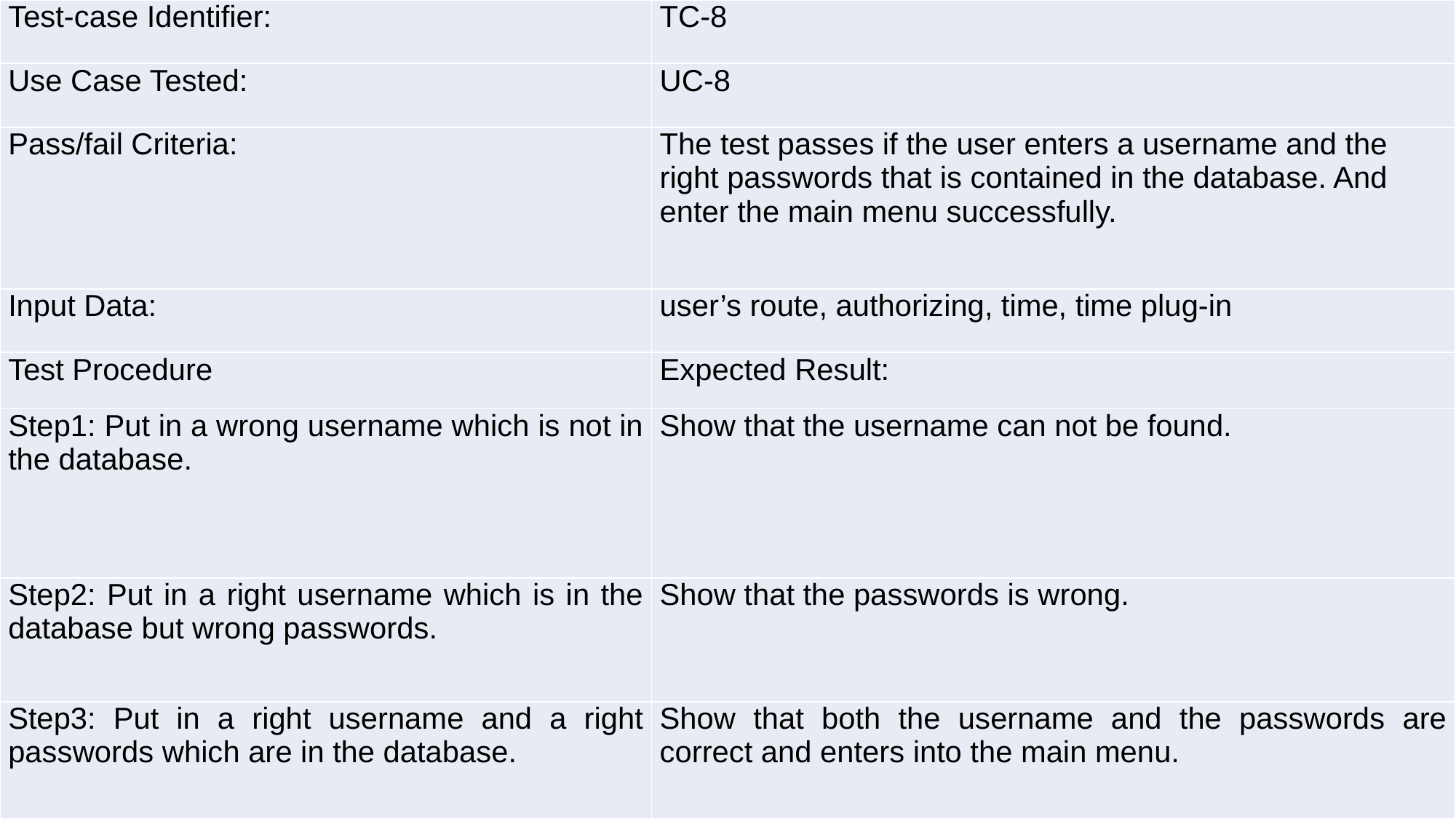

| Test-case Identifier: | TC-8 |
| --- | --- |
| Use Case Tested: | UC-8 |
| Pass/fail Criteria: | The test passes if the user enters a username and the right passwords that is contained in the database. And enter the main menu successfully. |
| Input Data: | user’s route, authorizing, time, time plug-in |
| Test Procedure | Expected Result: |
| Step1: Put in a wrong username which is not in the database. | Show that the username can not be found. |
| Step2: Put in a right username which is in the database but wrong passwords. | Show that the passwords is wrong. |
| Step3: Put in a right username and a right passwords which are in the database. | Show that both the username and the passwords are correct and enters into the main menu. |